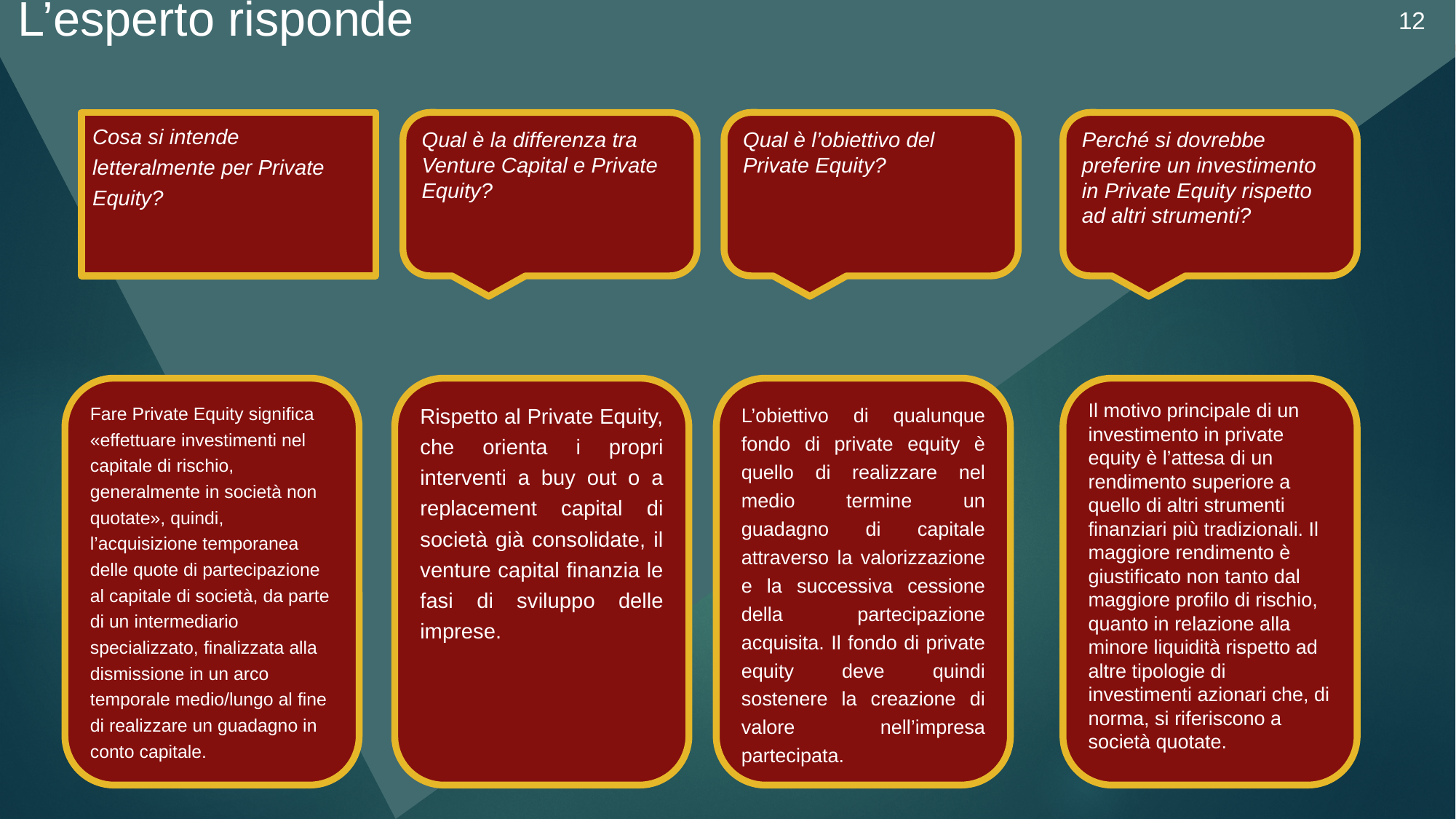

12
L’esperto risponde
Funzionamento
SVG, al clic sulle domande si aprono i box di risposta.

Cosa si intende letteralmente per Private Equity?
Qual è la differenza tra Venture Capital e Private Equity?
Qual è l’obiettivo del Private Equity?
Perché si dovrebbe preferire un investimento in Private Equity rispetto ad altri strumenti?
Fare Private Equity significa «effettuare investimenti nel capitale di rischio, generalmente in società non quotate», quindi, l’acquisizione temporanea delle quote di partecipazione al capitale di società, da parte di un intermediario specializzato, finalizzata alla dismissione in un arco temporale medio/lungo al fine di realizzare un guadagno in conto capitale.
Il motivo principale di un investimento in private equity è l’attesa di un rendimento superiore a quello di altri strumenti finanziari più tradizionali. Il maggiore rendimento è giustificato non tanto dal maggiore profilo di rischio, quanto in relazione alla minore liquidità rispetto ad altre tipologie di investimenti azionari che, di norma, si riferiscono a società quotate.
Rispetto al Private Equity, che orienta i propri interventi a buy out o a replacement capital di società già consolidate, il venture capital finanzia le fasi di sviluppo delle imprese.
L’obiettivo di qualunque fondo di private equity è quello di realizzare nel medio termine un guadagno di capitale attraverso la valorizzazione e la successiva cessione della partecipazione acquisita. Il fondo di private equity deve quindi sostenere la creazione di valore nell’impresa partecipata.